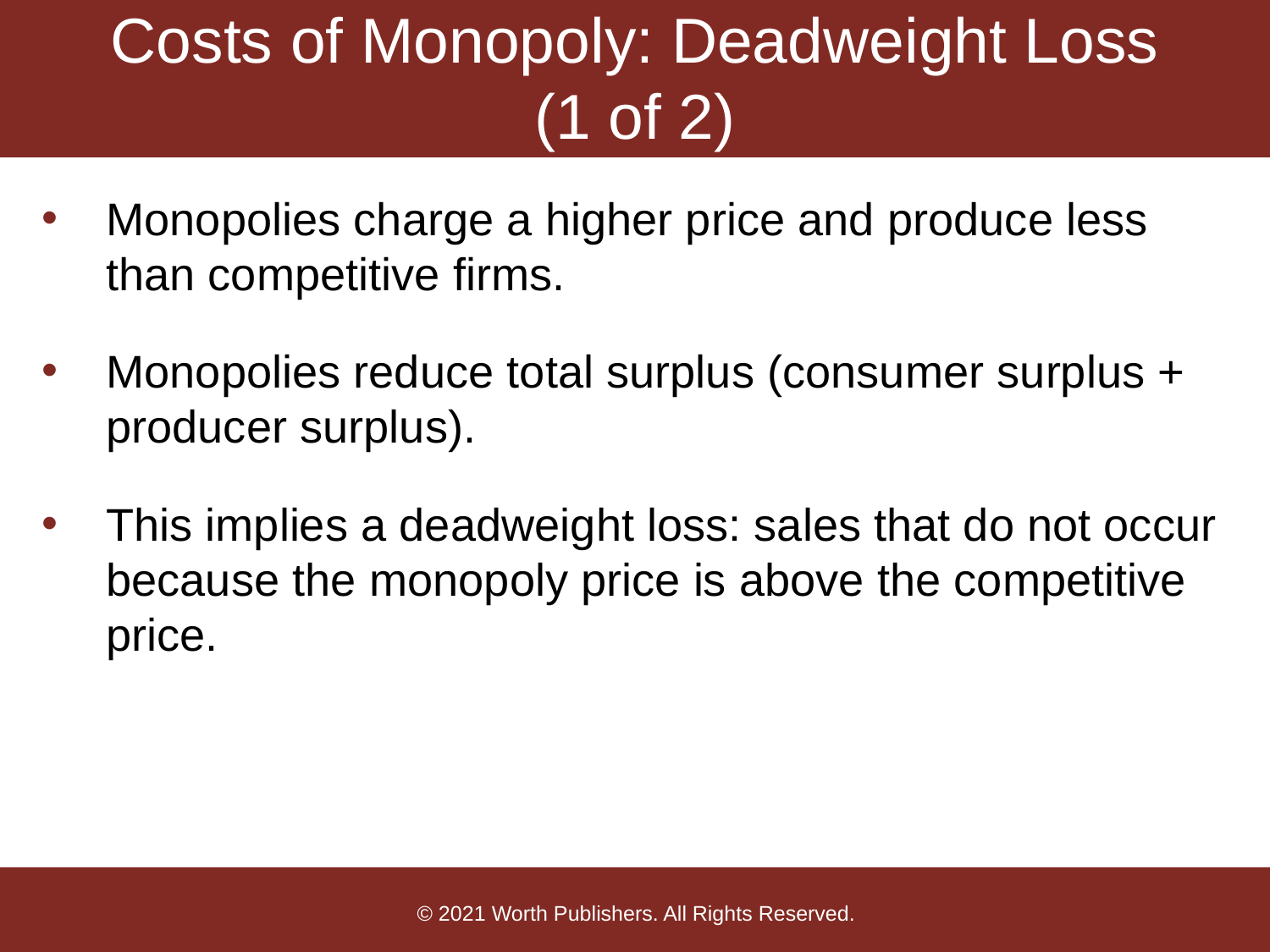

# Costs of Monopoly: Deadweight Loss (1 of 2)
Monopolies charge a higher price and produce less than competitive firms.
Monopolies reduce total surplus (consumer surplus + producer surplus).
This implies a deadweight loss: sales that do not occur because the monopoly price is above the competitive price.